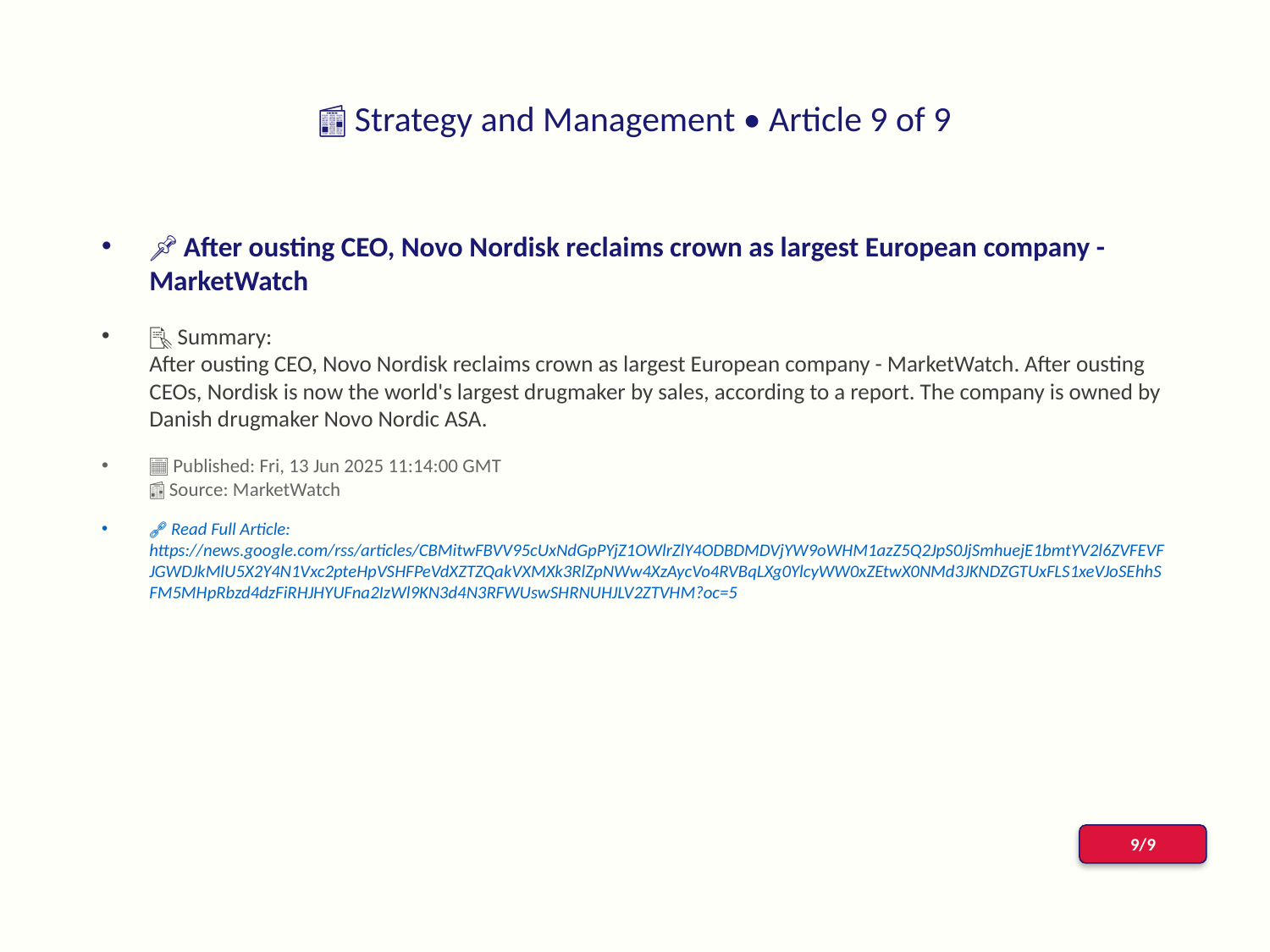

# 📰 Strategy and Management • Article 9 of 9
📌 After ousting CEO, Novo Nordisk reclaims crown as largest European company - MarketWatch
📝 Summary:
After ousting CEO, Novo Nordisk reclaims crown as largest European company - MarketWatch. After ousting CEOs, Nordisk is now the world's largest drugmaker by sales, according to a report. The company is owned by Danish drugmaker Novo Nordic ASA.
📅 Published: Fri, 13 Jun 2025 11:14:00 GMT
📰 Source: MarketWatch
🔗 Read Full Article: https://news.google.com/rss/articles/CBMitwFBVV95cUxNdGpPYjZ1OWlrZlY4ODBDMDVjYW9oWHM1azZ5Q2JpS0JjSmhuejE1bmtYV2l6ZVFEVFJGWDJkMlU5X2Y4N1Vxc2pteHpVSHFPeVdXZTZQakVXMXk3RlZpNWw4XzAycVo4RVBqLXg0YlcyWW0xZEtwX0NMd3JKNDZGTUxFLS1xeVJoSEhhSFM5MHpRbzd4dzFiRHJHYUFna2IzWl9KN3d4N3RFWUswSHRNUHJLV2ZTVHM?oc=5
9/9